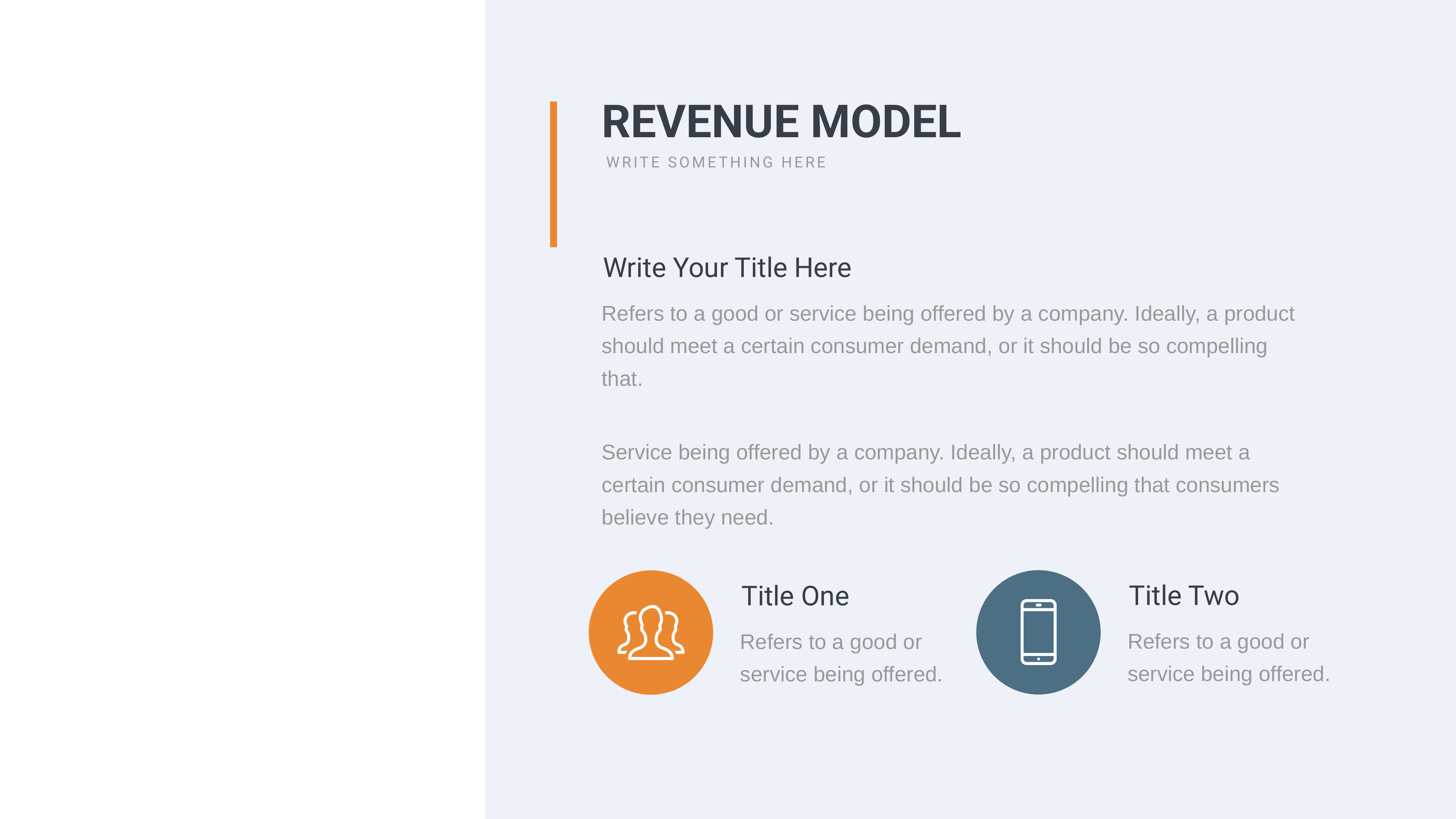

REVENUE MODEL
WRITE SOMETHING HERE

Write Your Title Here
Refers to a good or service being offered by a company. Ideally, a product should meet a certain consumer demand, or it should be so compelling that.

Service being offered by a company. Ideally, a product should meet a certain consumer demand, or it should be so compelling that consumers believe they need.

Title Two
Refers to a good or service being offered.

Title One
Refers to a good or service being offered.